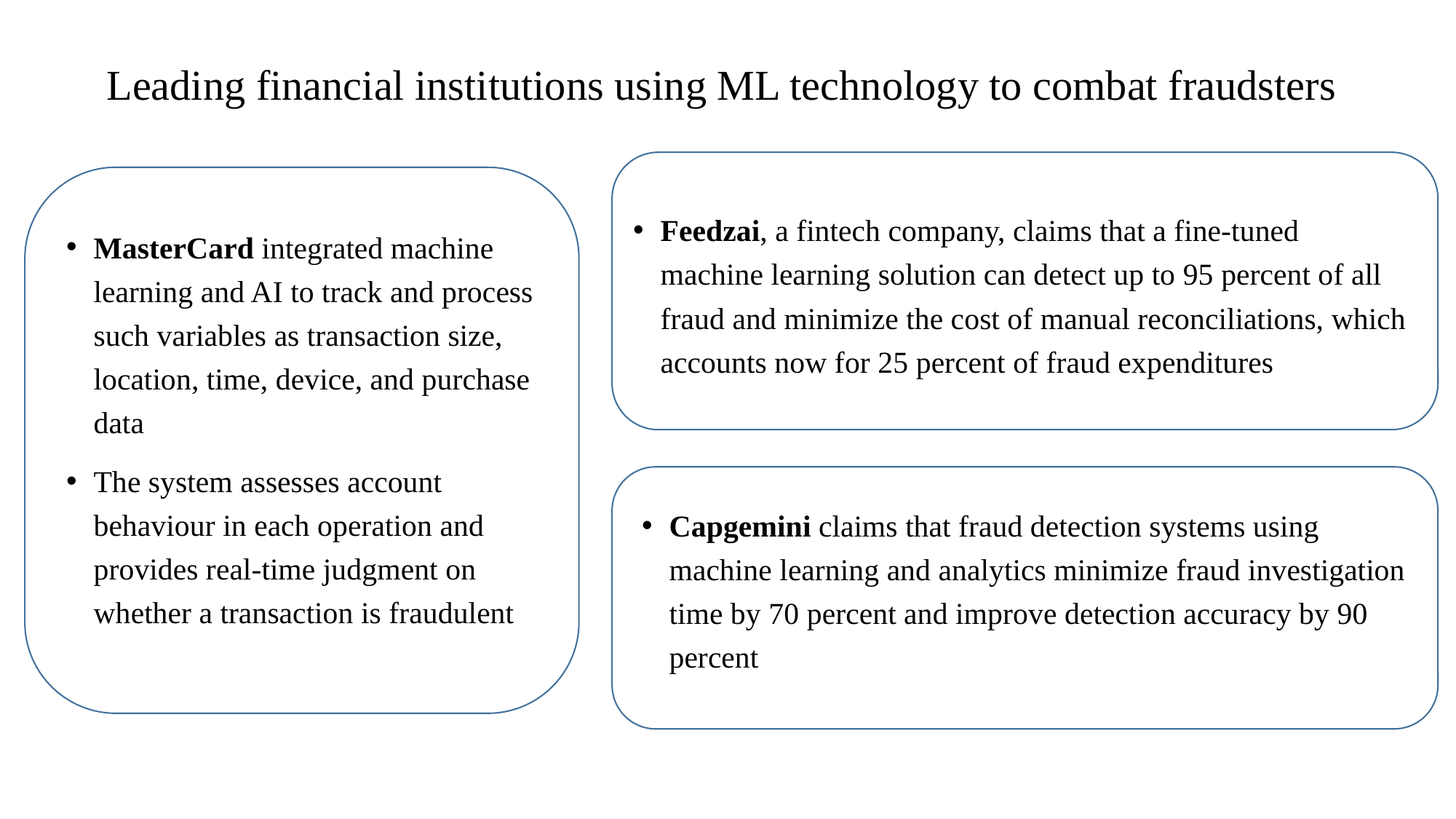

# Leading financial institutions using ML technology to combat fraudsters

Feedzai, a fintech company, claims that a fine-tuned machine learning solution can detect up to 95 percent of all fraud and minimize the cost of manual reconciliations, which accounts now for 25 percent of fraud expenditures
MasterCard integrated machine learning and AI to track and process such variables as transaction size, location, time, device, and purchase data
The system assesses account behaviour in each operation and provides real-time judgment on whether a transaction is fraudulent

Capgemini claims that fraud detection systems using machine learning and analytics minimize fraud investigation time by 70 percent and improve detection accuracy by 90 percent